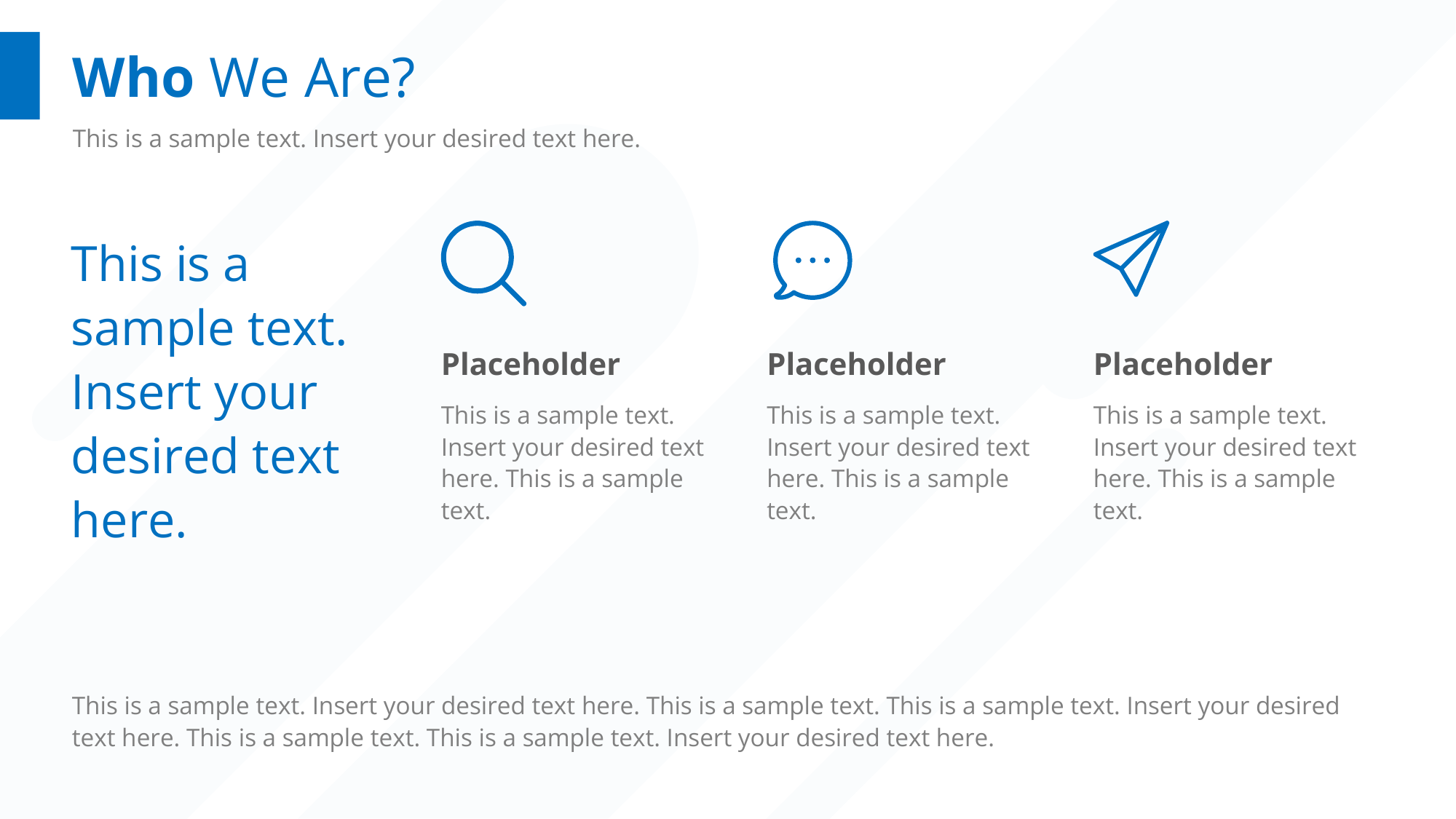

# Who We Are?
This is a sample text. Insert your desired text here.

This is a sample text. Insert your desired text here.
Placeholder
Placeholder
Placeholder
This is a sample text. Insert your desired text here. This is a sample text.
This is a sample text. Insert your desired text here. This is a sample text.
This is a sample text. Insert your desired text here. This is a sample text.
This is a sample text. Insert your desired text here. This is a sample text. This is a sample text. Insert your desired text here. This is a sample text. This is a sample text. Insert your desired text here.